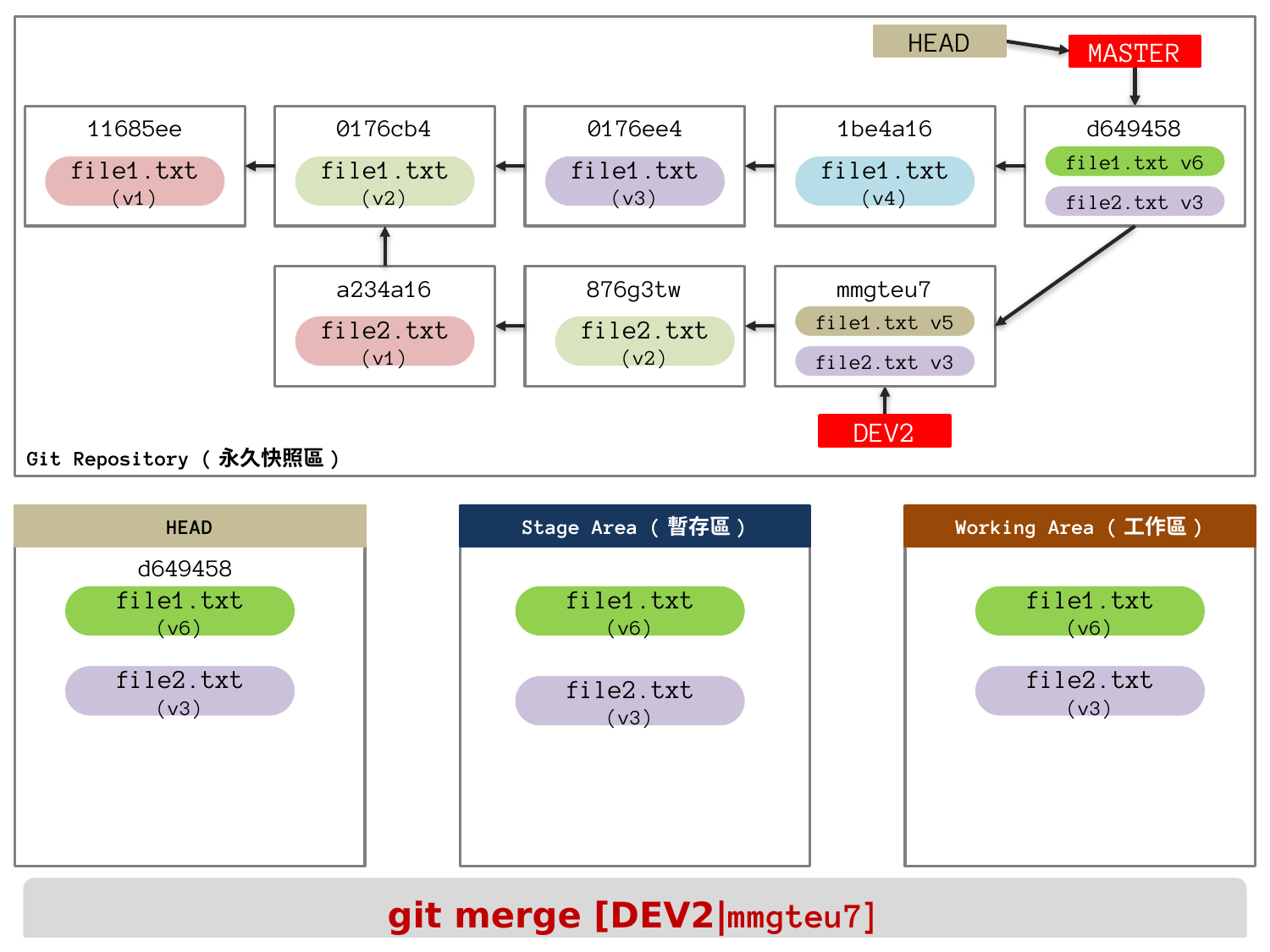

HEAD
MASTER

11685ee

0176cb4

0176ee4

1be4a16

d649458
file1.txt v6
file1.txt
(v1)
file1.txt
(v2)
file1.txt
(v3)
file1.txt
(v4)
file2.txt v3

a234a16

876g3tw

mmgteu7
file1.txt v5
file2.txt (v1)
file2.txt (v2)
file2.txt v3
DEV2
d649458

file1.txt
(v6)
file1.txt
(v6)
file1.txt
(v6)
file2.txt
(v3)
file2.txt
(v3)
file2.txt
(v3)
git merge [DEV2|mmgteu7]